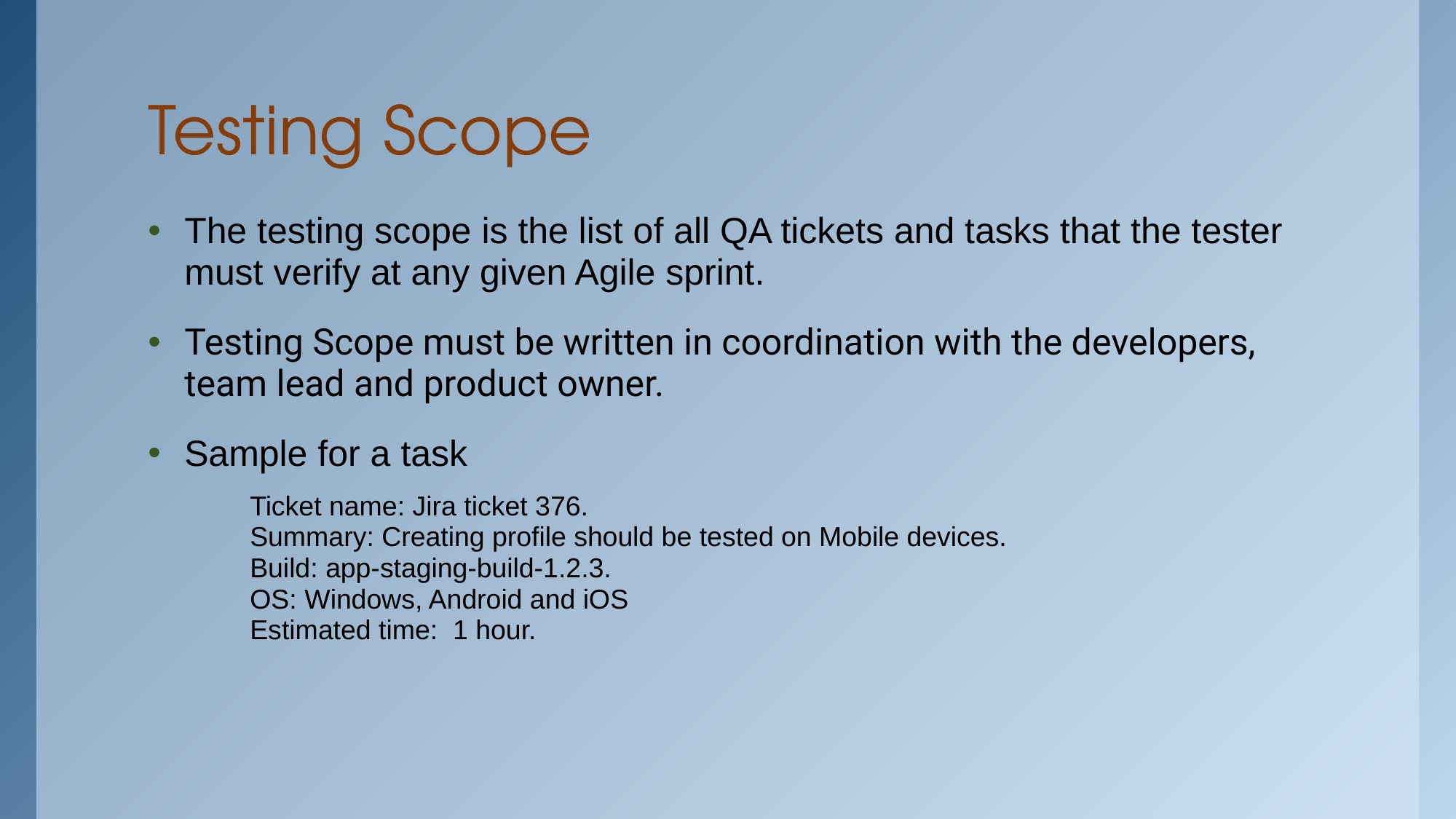

# Testing Scope
The testing scope is the list of all QA tickets and tasks that the tester must verify at any given Agile sprint.
Testing Scope must be written in coordination with the developers, team lead and product owner.
Sample for a task
Ticket name: Jira ticket 376.
Summary: Creating profile should be tested on Mobile devices.
Build: app-staging-build-1.2.3.
OS: Windows, Android and iOS
Estimated time:  1 hour.